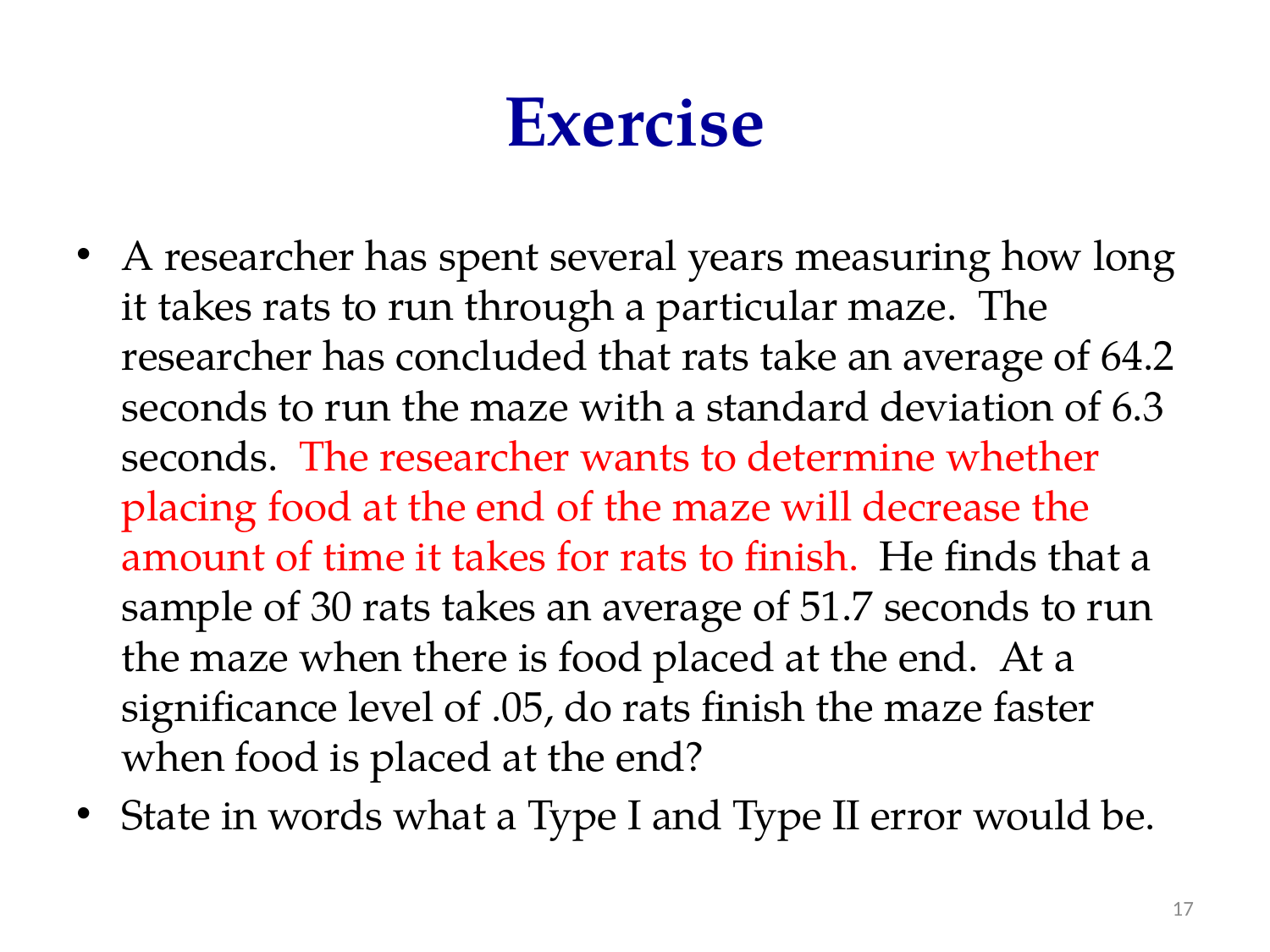

# Exercise
A researcher has spent several years measuring how long it takes rats to run through a particular maze.  The researcher has concluded that rats take an average of 64.2 seconds to run the maze with a standard deviation of 6.3 seconds.  The researcher wants to determine whether placing food at the end of the maze will decrease the amount of time it takes for rats to finish.  He finds that a sample of 30 rats takes an average of 51.7 seconds to run the maze when there is food placed at the end.  At a significance level of .05, do rats finish the maze faster when food is placed at the end?
State in words what a Type I and Type II error would be.

17